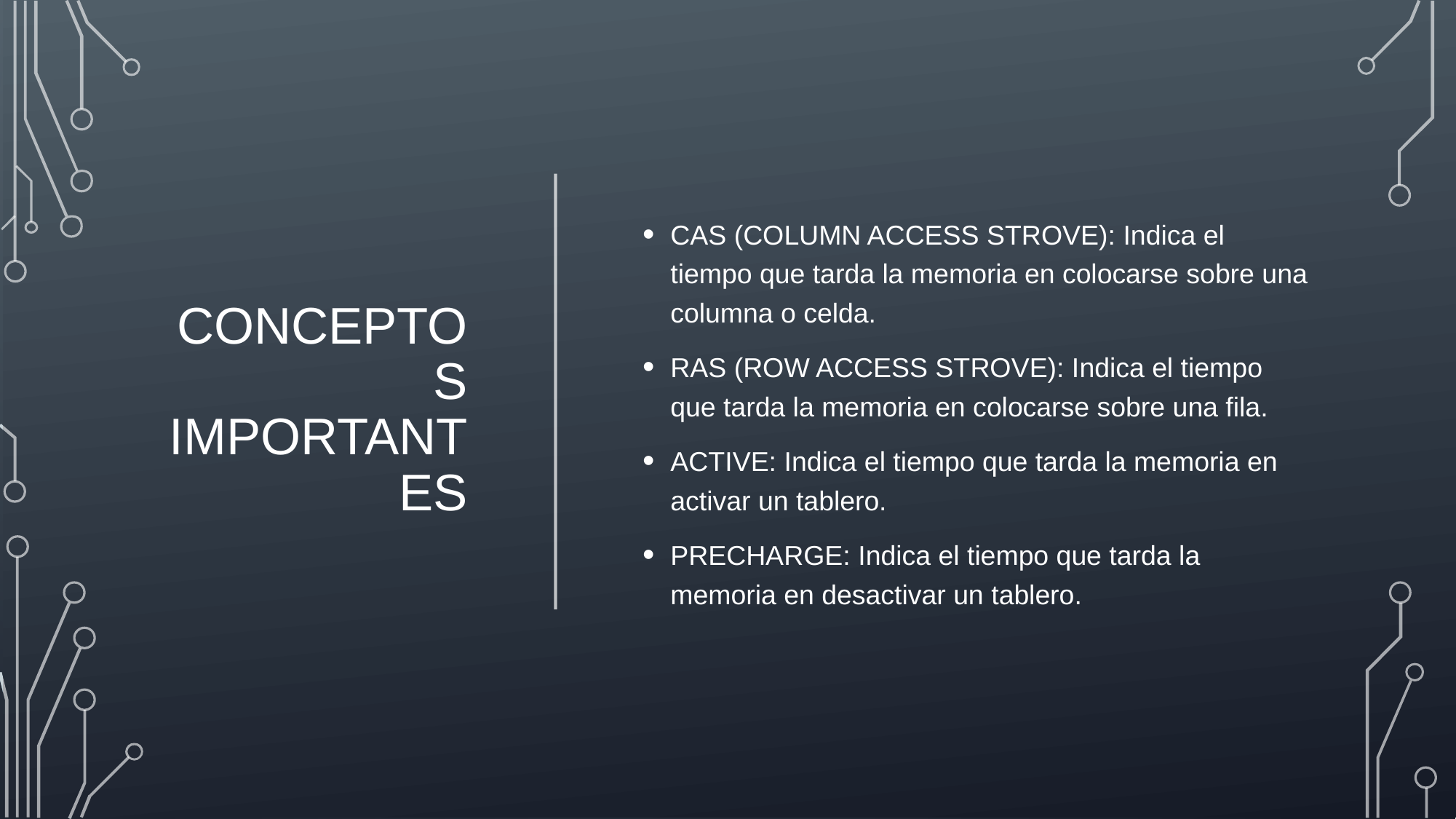

# Conceptos importantes
CAS (COLUMN ACCESS STROVE): Indica el tiempo que tarda la memoria en colocarse sobre una columna o celda.
RAS (ROW ACCESS STROVE): Indica el tiempo que tarda la memoria en colocarse sobre una fila.
ACTIVE: Indica el tiempo que tarda la memoria en activar un tablero.
PRECHARGE: Indica el tiempo que tarda la memoria en desactivar un tablero.